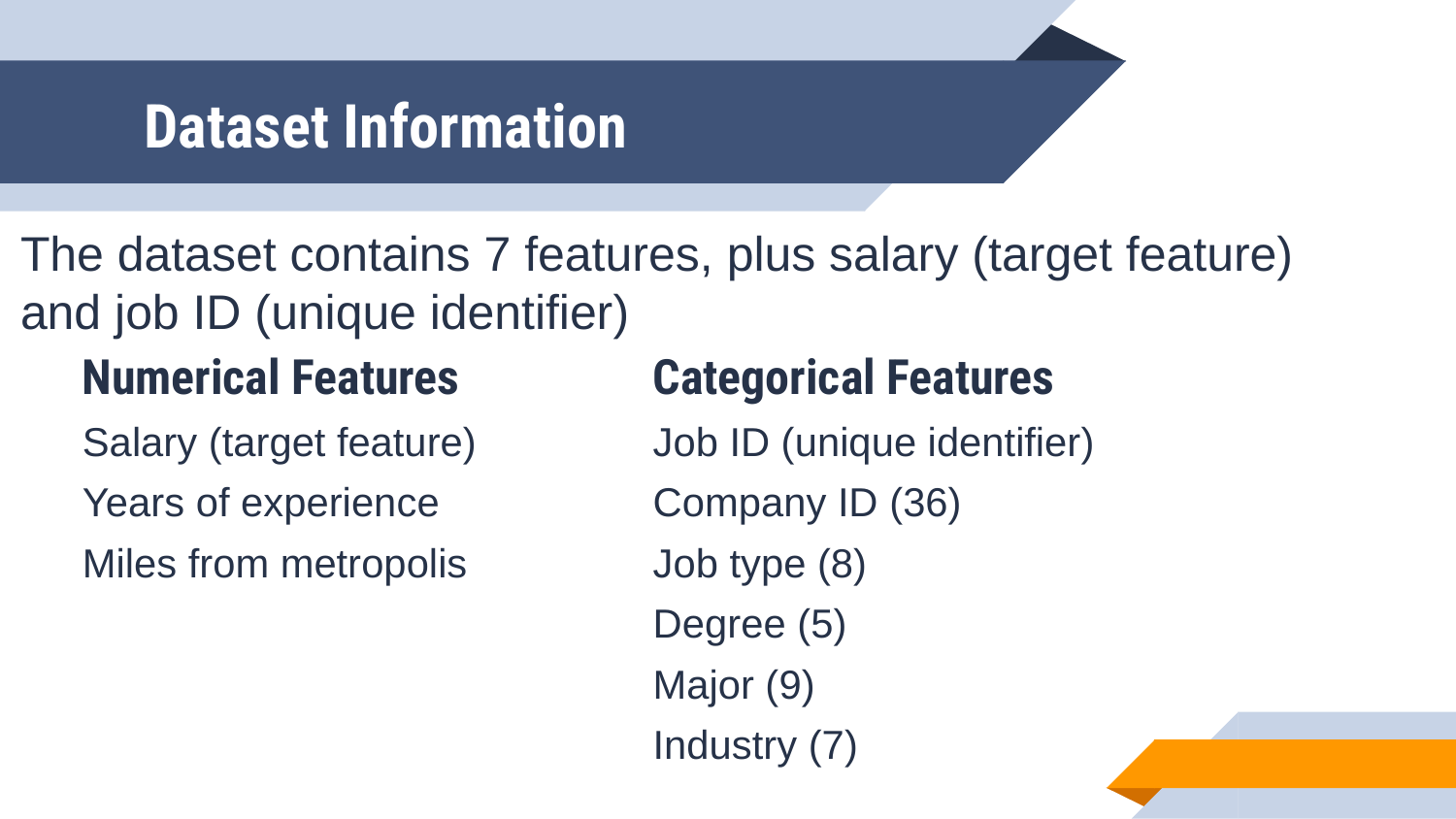

# Dataset Information
The dataset contains 7 features, plus salary (target feature) and job ID (unique identifier)
Numerical Features
Salary (target feature)
Years of experience
Miles from metropolis

Categorical Features
Job ID (unique identifier)
Company ID (36)
Job type (8)
Degree (5)
Major (9)
Industry (7)